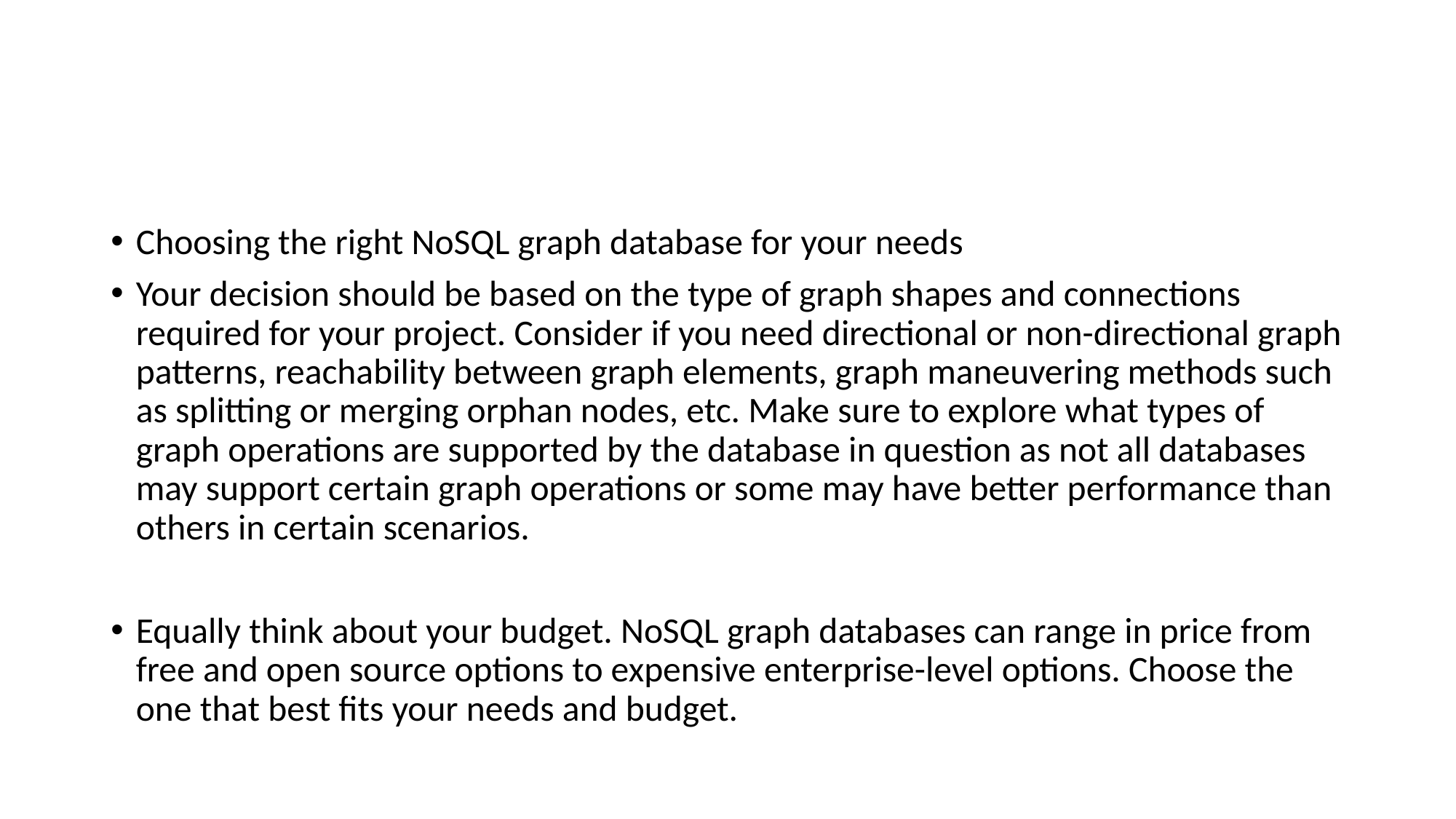

#
Choosing the right NoSQL graph database for your needs
Your decision should be based on the type of graph shapes and connections required for your project. Consider if you need directional or non-directional graph patterns, reachability between graph elements, graph maneuvering methods such as splitting or merging orphan nodes, etc. Make sure to explore what types of graph operations are supported by the database in question as not all databases may support certain graph operations or some may have better performance than others in certain scenarios.

Equally think about your budget. NoSQL graph databases can range in price from free and open source options to expensive enterprise-level options. Choose the one that best fits your needs and budget.